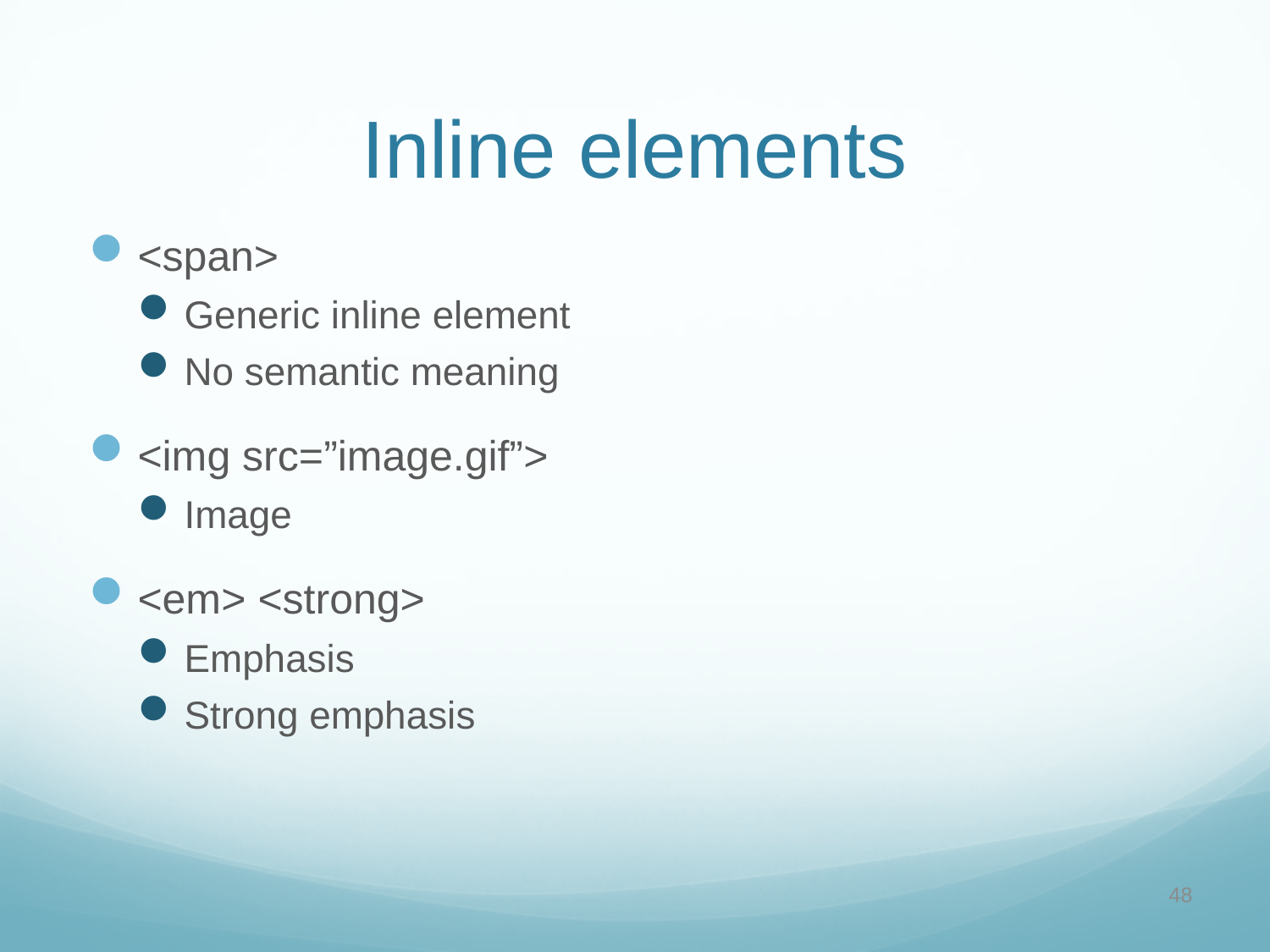

# Inline elements
<span>
Generic inline element
No semantic meaning
<img src=”image.gif”>
Image
<em> <strong>
Emphasis
Strong emphasis
48